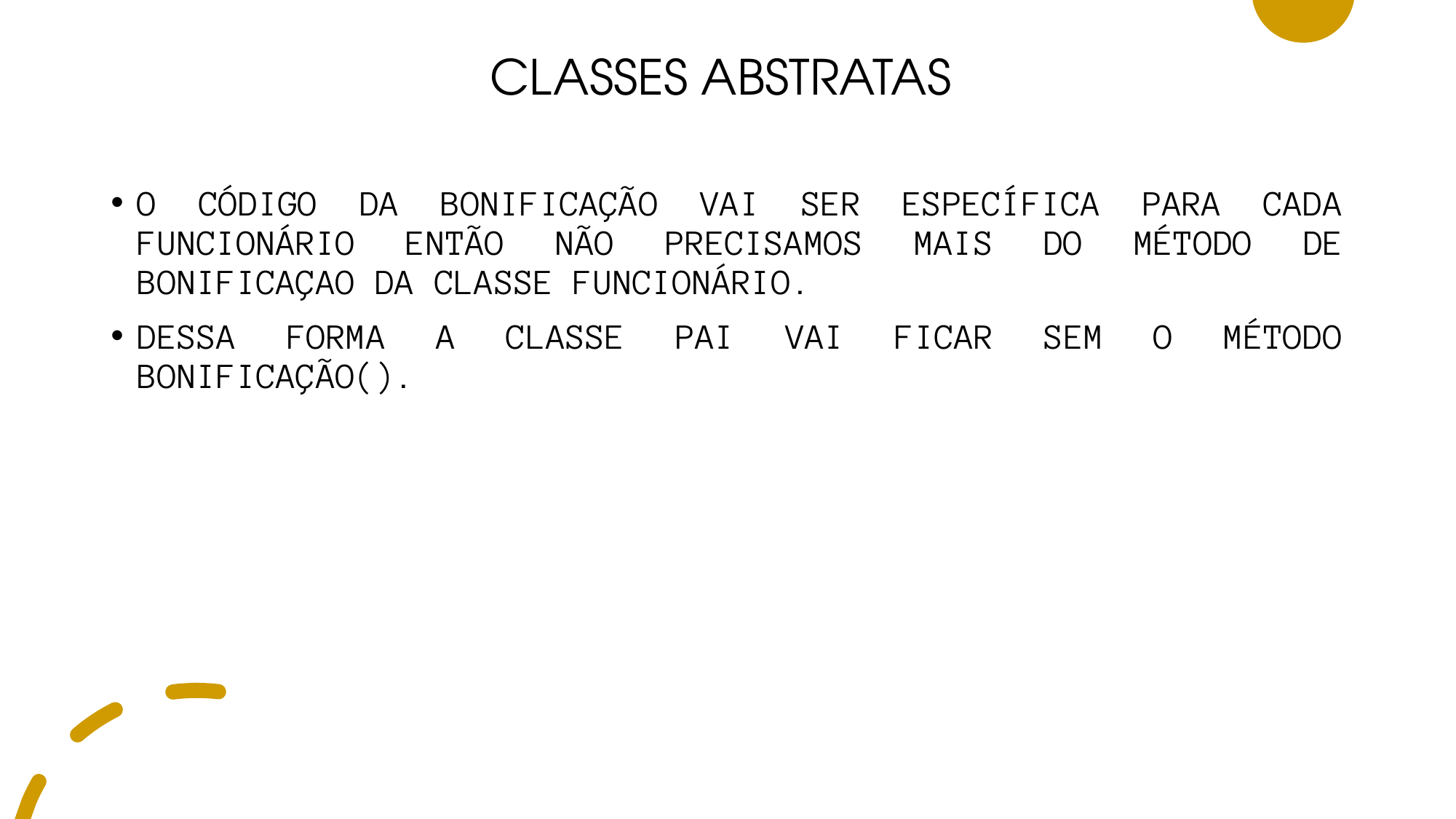

# CLASSES ABSTRATAS
O CÓDIGO DA BONIFICAÇÃO VAI SER ESPECÍFICA PARA CADA FUNCIONÁRIO ENTÃO NÃO PRECISAMOS MAIS DO MÉTODO DE BONIFICAÇAO DA CLASSE FUNCIONÁRIO.
DESSA FORMA A CLASSE PAI VAI FICAR SEM O MÉTODO BONIFICAÇÃO().